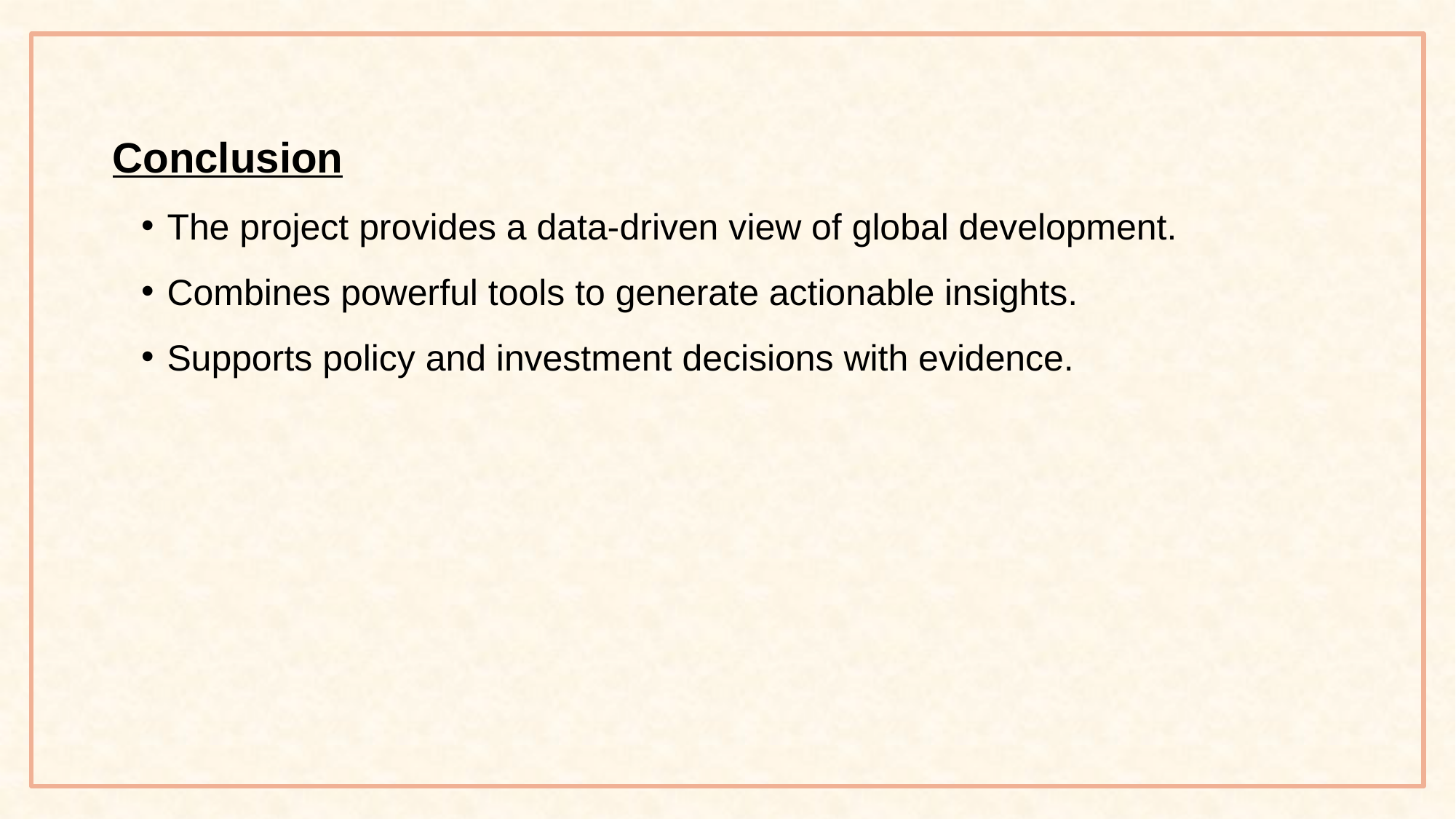

Conclusion
The project provides a data-driven view of global development.
Combines powerful tools to generate actionable insights.
Supports policy and investment decisions with evidence.